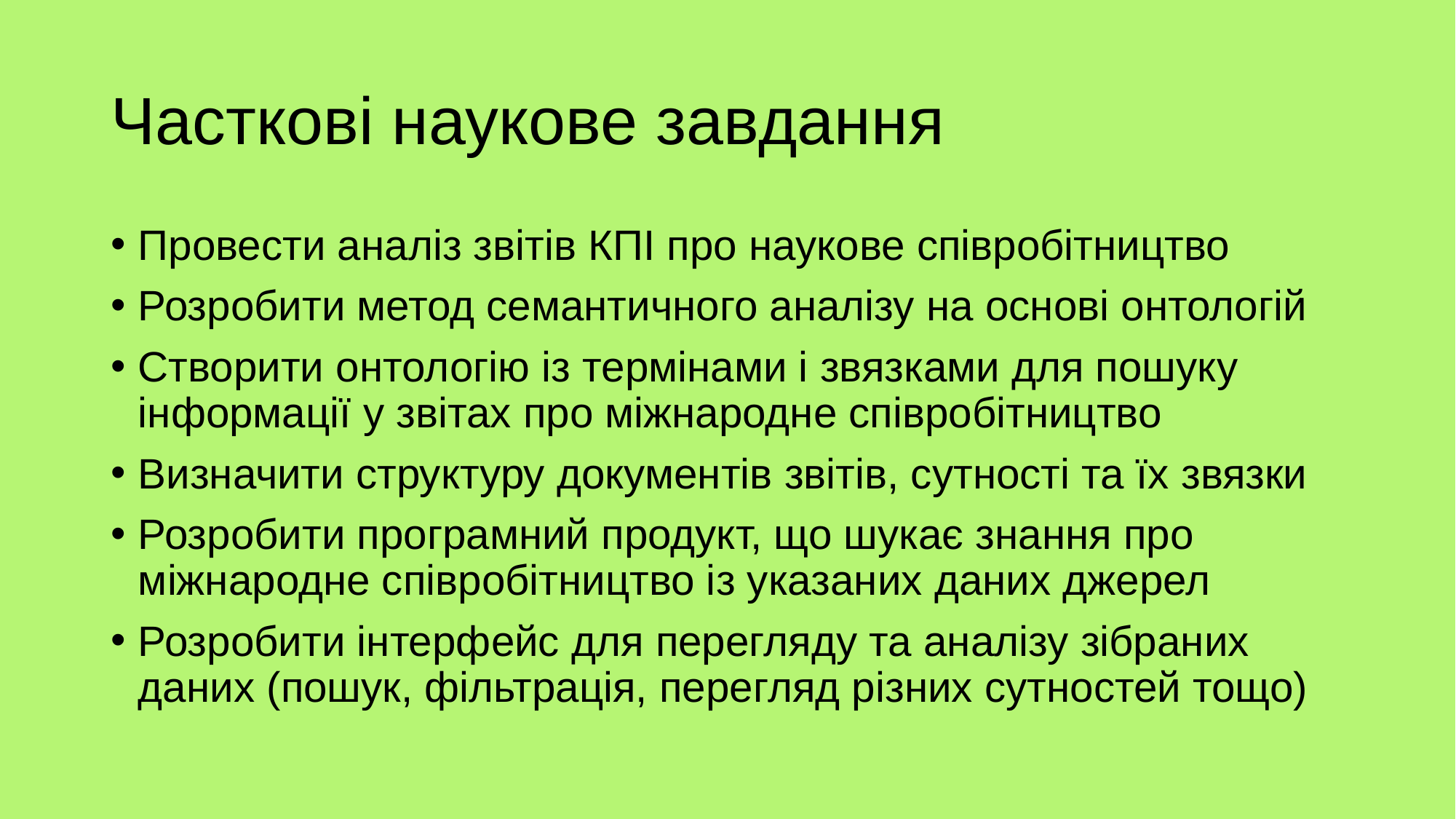

# Часткові наукове завдання
Провести аналіз звітів КПІ про наукове співробітництво
Розробити метод семантичного аналізу на основі онтологій
Створити онтологію із термінами і звязками для пошуку інформації у звітах про міжнародне співробітництво
Визначити структуру документів звітів, сутності та їх звязки
Розробити програмний продукт, що шукає знання про міжнародне співробітництво із указаних даних джерел
Розробити інтерфейс для перегляду та аналізу зібраних даних (пошук, фільтрація, перегляд різних сутностей тощо)